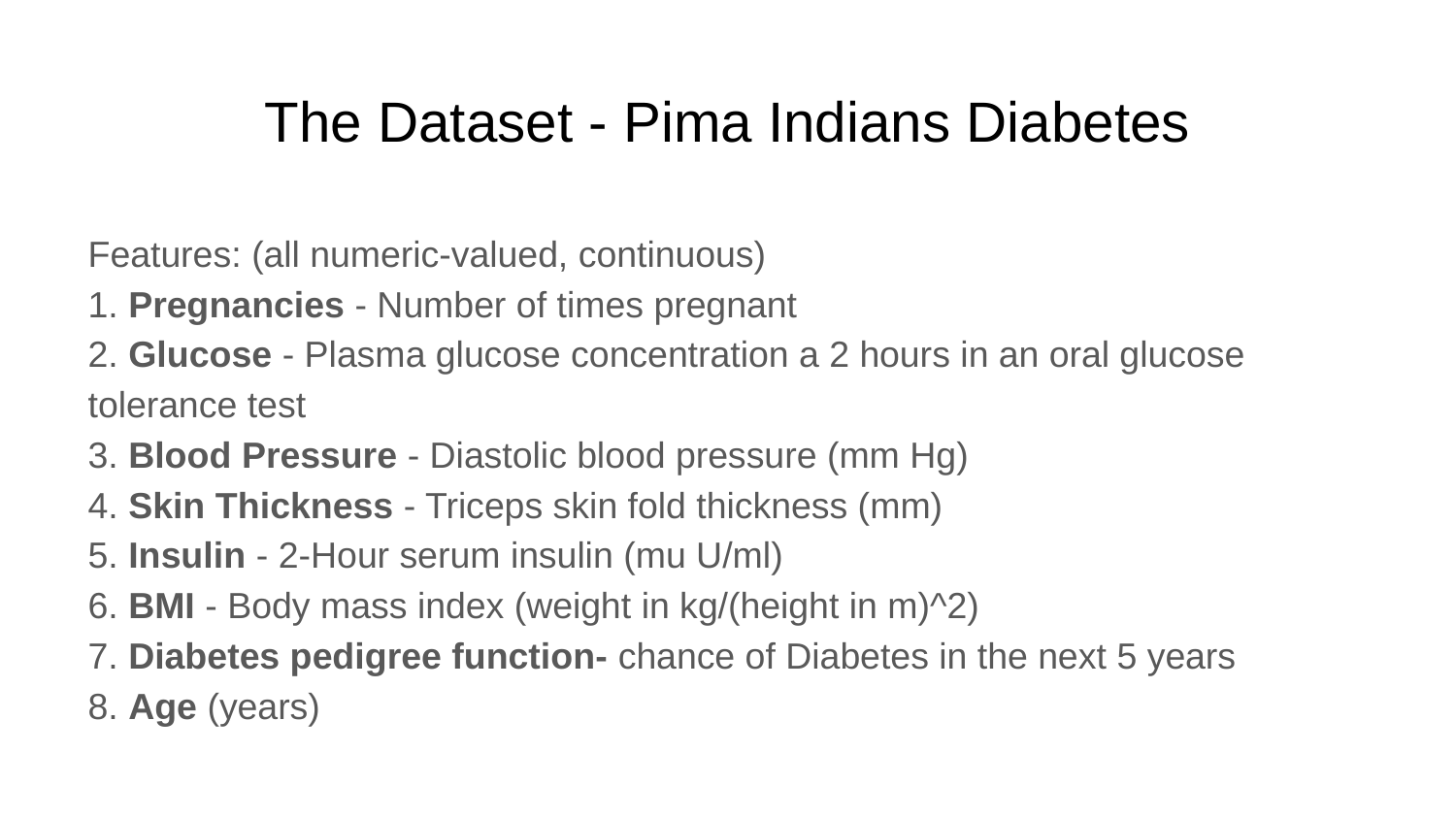

# The Dataset - Pima Indians Diabetes
Features: (all numeric-valued, continuous)
1. Pregnancies - Number of times pregnant
2. Glucose - Plasma glucose concentration a 2 hours in an oral glucose   tolerance test
3. Blood Pressure - Diastolic blood pressure (mm Hg)
4. Skin Thickness - Triceps skin fold thickness (mm)
5. Insulin - 2-Hour serum insulin (mu U/ml)
6. BMI - Body mass index (weight in kg/(height in m)^2)
7. Diabetes pedigree function- chance of Diabetes in the next 5 years
8. Age (years)